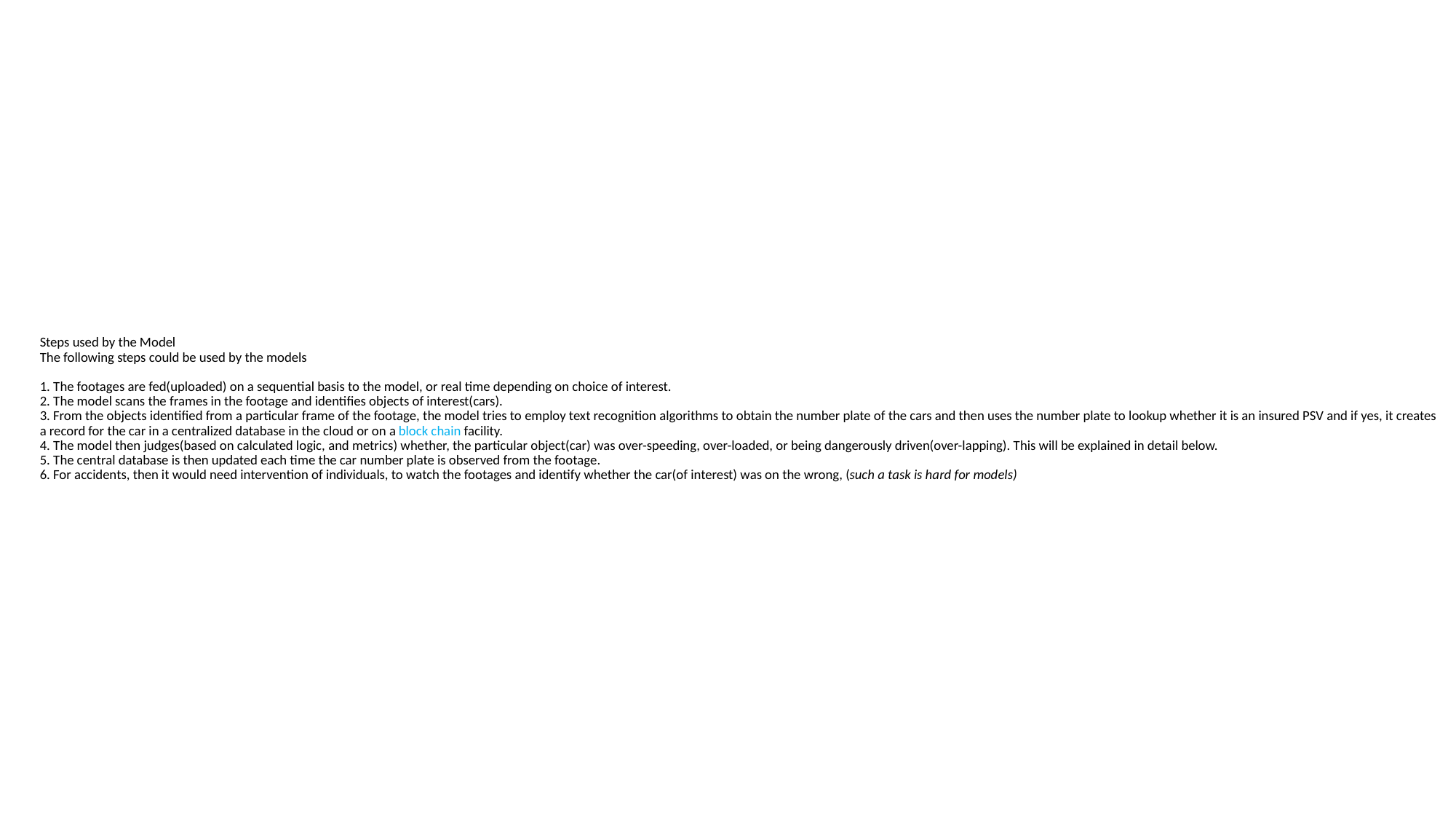

# Steps used by the Model The following steps could be used by the models 1. The footages are fed(uploaded) on a sequential basis to the model, or real time depending on choice of interest. 2. The model scans the frames in the footage and identifies objects of interest(cars). 3. From the objects identified from a particular frame of the footage, the model tries to employ text recognition algorithms to obtain the number plate of the cars and then uses the number plate to lookup whether it is an insured PSV and if yes, it creates a record for the car in a centralized database in the cloud or on a block chain facility. 4. The model then judges(based on calculated logic, and metrics) whether, the particular object(car) was over-speeding, over-loaded, or being dangerously driven(over-lapping). This will be explained in detail below. 5. The central database is then updated each time the car number plate is observed from the footage. 6. For accidents, then it would need intervention of individuals, to watch the footages and identify whether the car(of interest) was on the wrong, (such a task is hard for models)